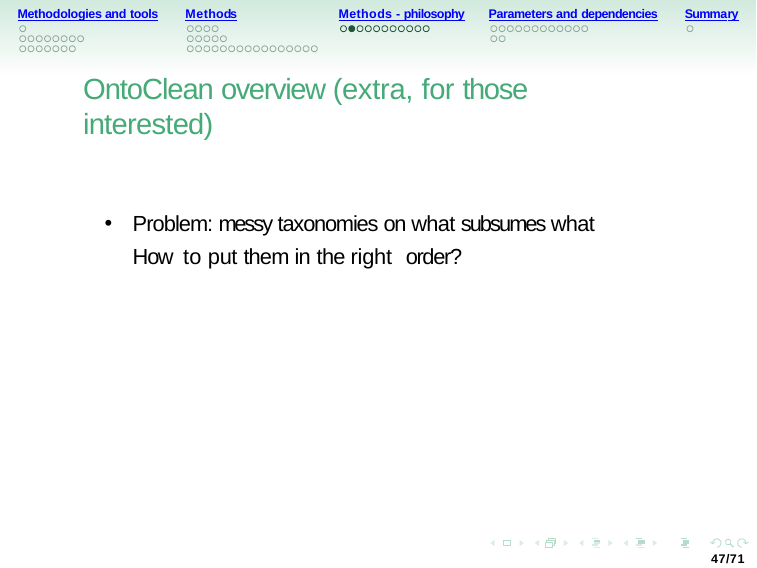

Methodologies and tools
Methods
Methods - philosophy
Parameters and dependencies
Summary

OntoClean overview (extra, for those   interested)
Problem: messy taxonomies on what subsumes what  How  to put them in the right  order?

47/71